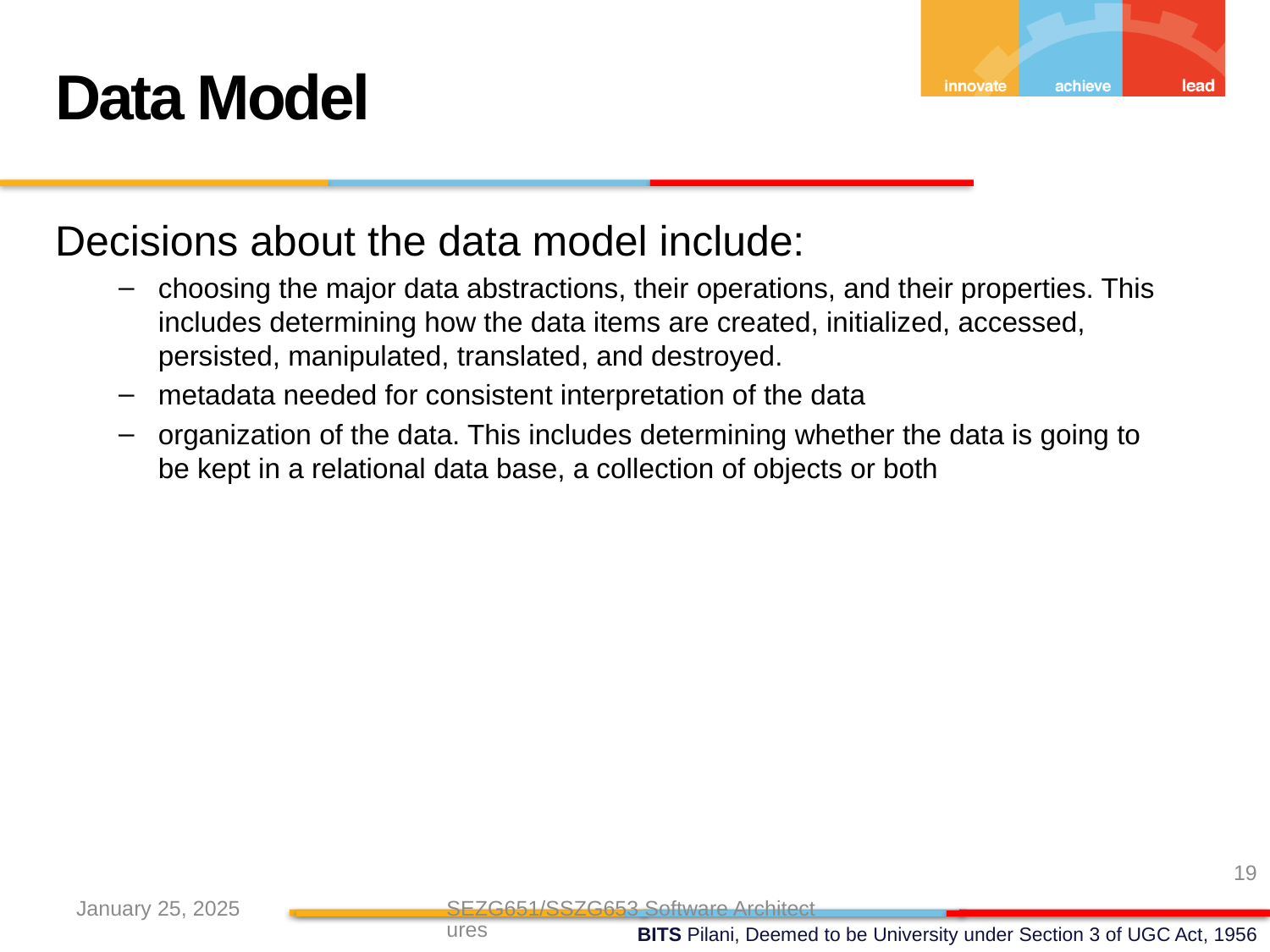

Data Model
Decisions about the data model include:
choosing the major data abstractions, their operations, and their properties. This includes determining how the data items are created, initialized, accessed, persisted, manipulated, translated, and destroyed.
metadata needed for consistent interpretation of the data
organization of the data. This includes determining whether the data is going to be kept in a relational data base, a collection of objects or both
19
January 25, 2025
SEZG651/SSZG653 Software Architectures